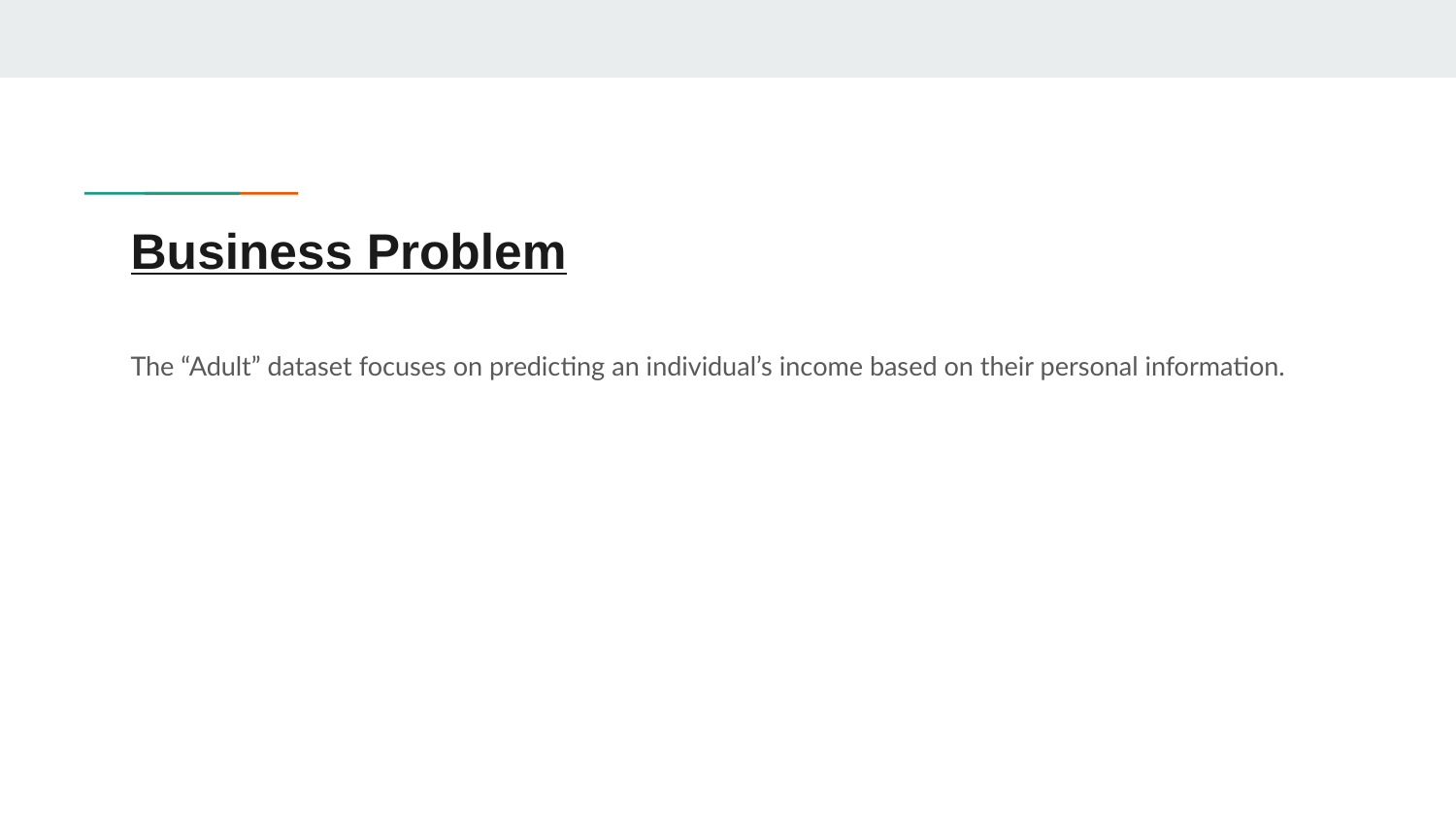

# Business Problem
The “Adult” dataset focuses on predicting an individual’s income based on their personal information.